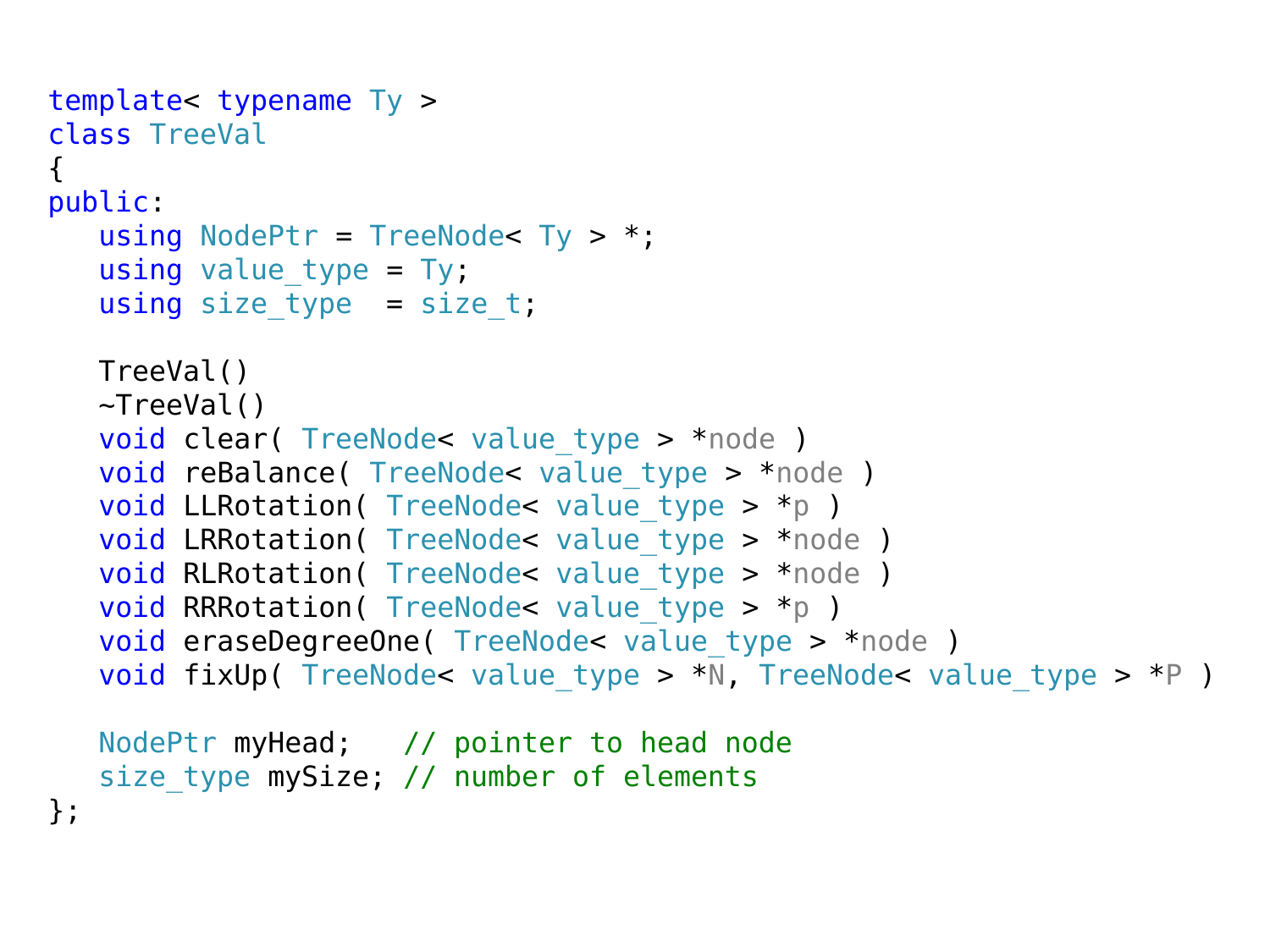

template< typename Ty >
class TreeVal
{
public:
   using NodePtr = TreeNode< Ty > *;
   using value_type = Ty;
   using size_type  = size_t;

   TreeVal()
   ~TreeVal()
   void clear( TreeNode< value_type > *node )
   void reBalance( TreeNode< value_type > *node )
   void LLRotation( TreeNode< value_type > *p )
   void LRRotation( TreeNode< value_type > *node )
   void RLRotation( TreeNode< value_type > *node )
   void RRRotation( TreeNode< value_type > *p )
   void eraseDegreeOne( TreeNode< value_type > *node )
   void fixUp( TreeNode< value_type > *N, TreeNode< value_type > *P )

   NodePtr myHead;   // pointer to head node
   size_type mySize; // number of elements
};